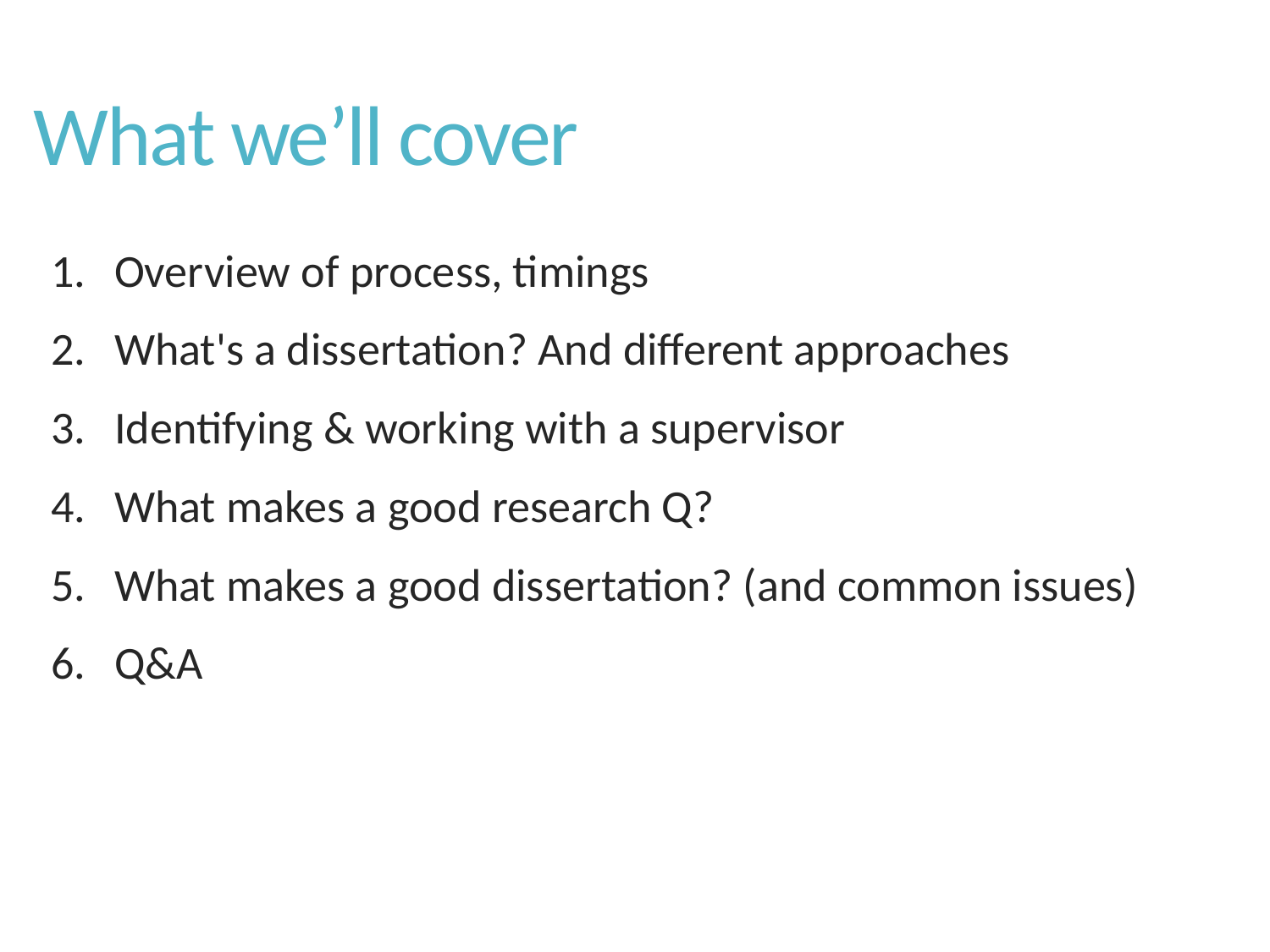

What we’ll cover
Overview of process, timings
What's a dissertation? And different approaches
Identifying & working with a supervisor
What makes a good research Q?
What makes a good dissertation? (and common issues)
Q&A